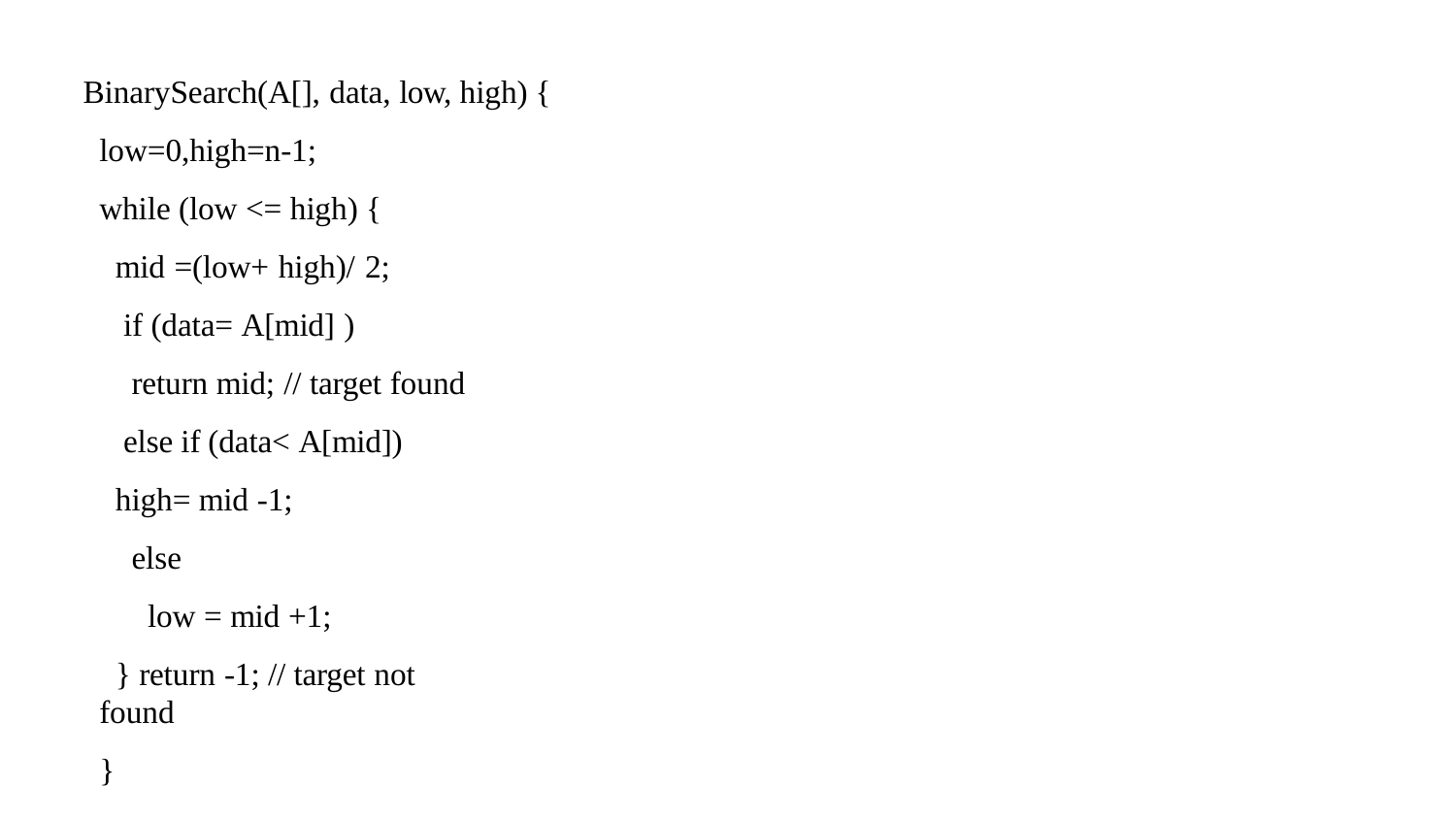

BinarySearch(A[], data, low, high) {
low=0,high=n-1;
while (low <= high) {  mid =(low+ high)/ 2;  if (data= A[mid] )
return mid; // target found  else if (data< A[mid])  high= mid -1;
else
low = mid +1;
} return -1; // target not found
}